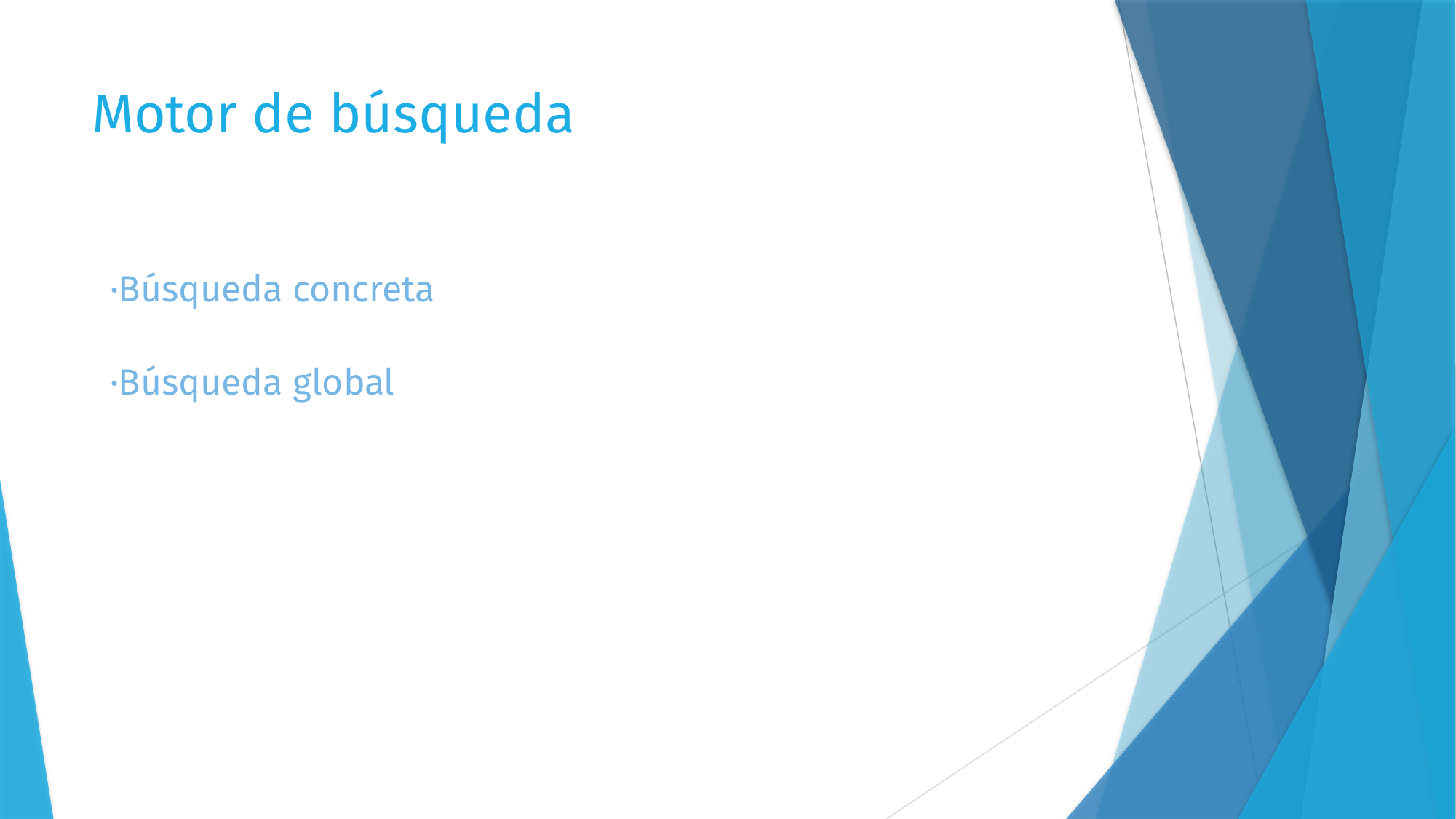

# Motor de búsqueda
·Búsqueda concreta
·Búsqueda global